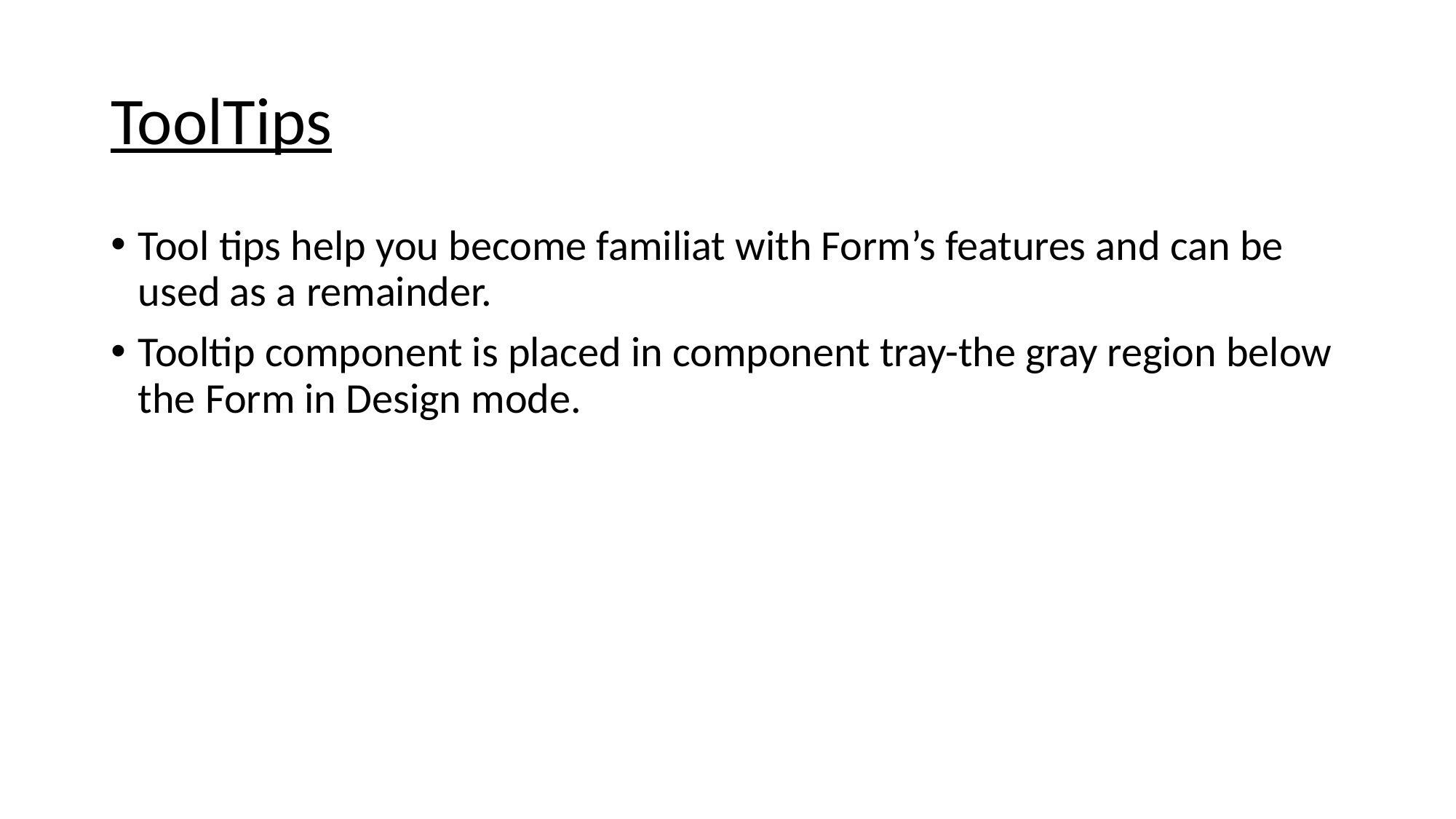

# ToolTips
Tool tips help you become familiat with Form’s features and can be used as a remainder.
Tooltip component is placed in component tray-the gray region below the Form in Design mode.